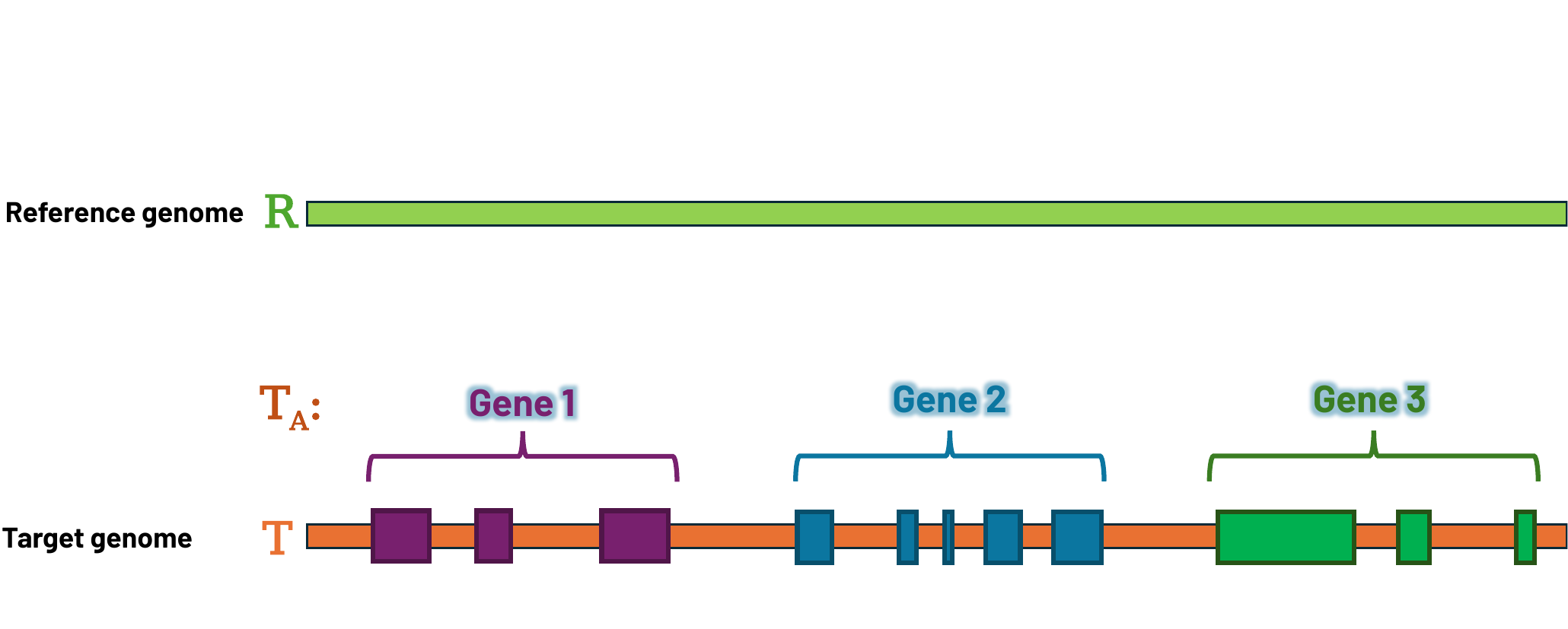

R
Reference genome

TA:
Gene 2
Gene 3
Gene 1
T

Target genome